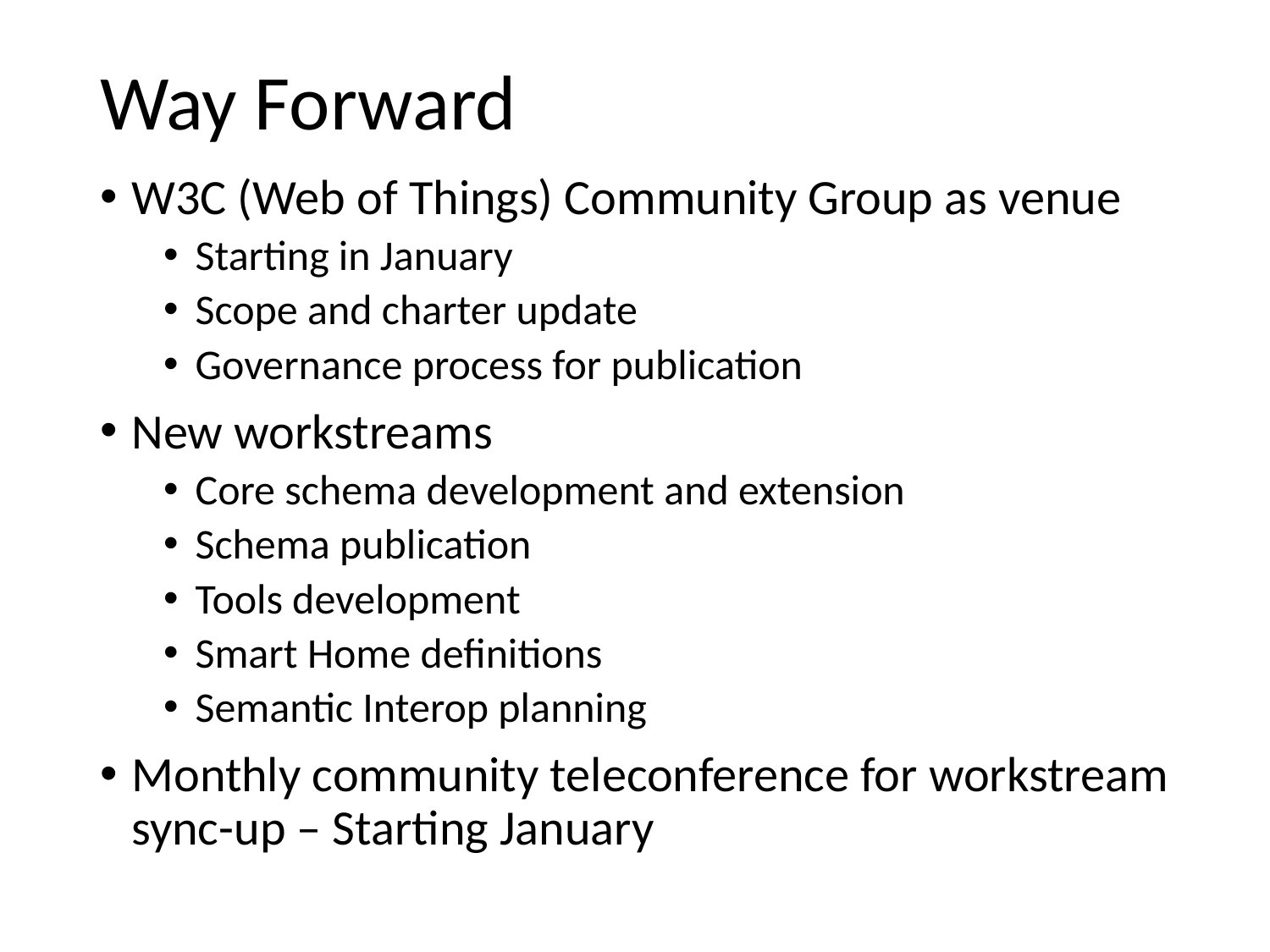

# Way Forward
W3C (Web of Things) Community Group as venue
Starting in January
Scope and charter update
Governance process for publication
New workstreams
Core schema development and extension
Schema publication
Tools development
Smart Home definitions
Semantic Interop planning
Monthly community teleconference for workstream sync-up – Starting January